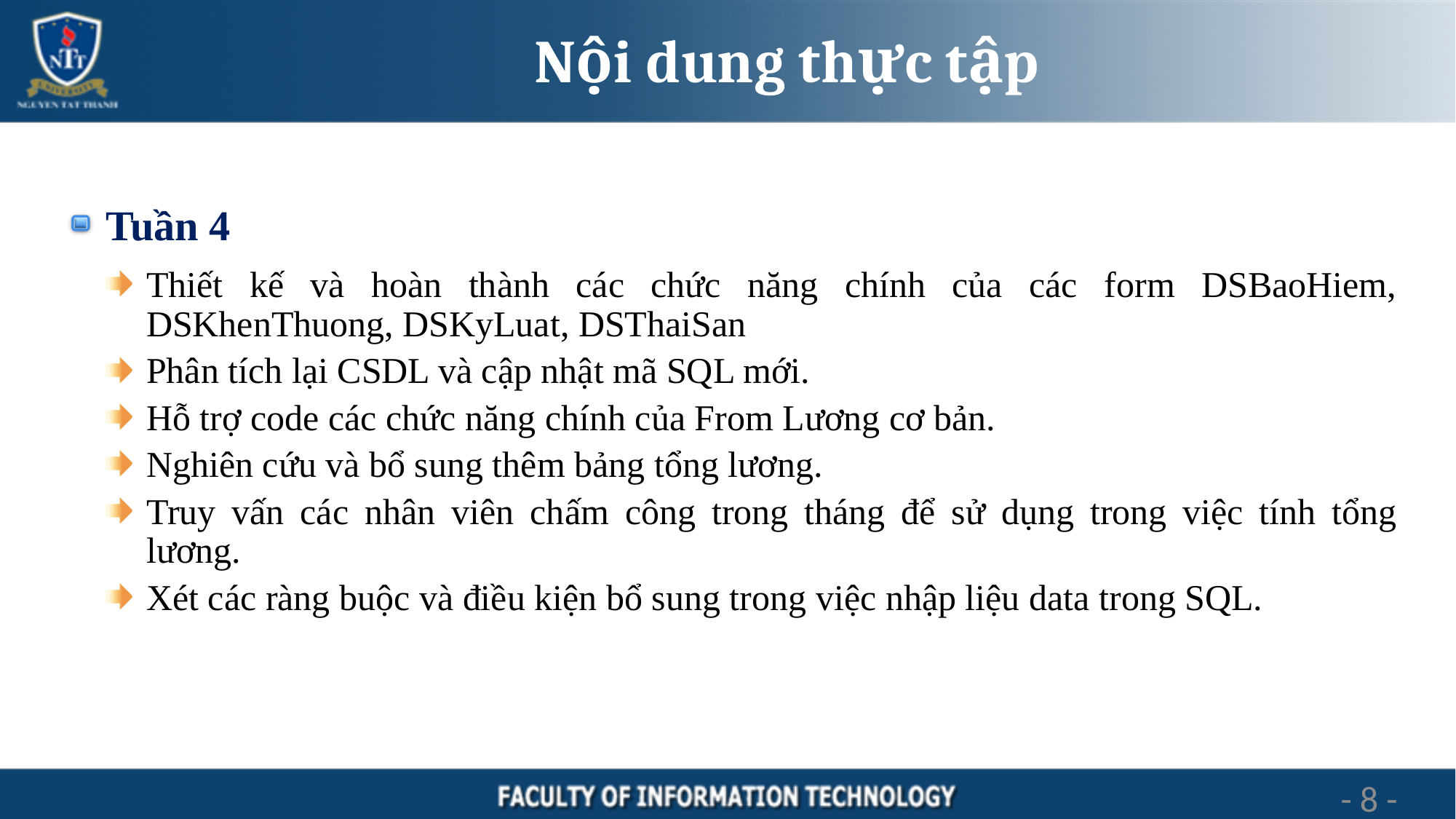

# Nội dung thực tập
Tuần 4
Thiết kế và hoàn thành các chức năng chính của các form DSBaoHiem, DSKhenThuong, DSKyLuat, DSThaiSan
Phân tích lại CSDL và cập nhật mã SQL mới.
Hỗ trợ code các chức năng chính của From Lương cơ bản.
Nghiên cứu và bổ sung thêm bảng tổng lương.
Truy vấn các nhân viên chấm công trong tháng để sử dụng trong việc tính tổng lương.
Xét các ràng buộc và điều kiện bổ sung trong việc nhập liệu data trong SQL.
8